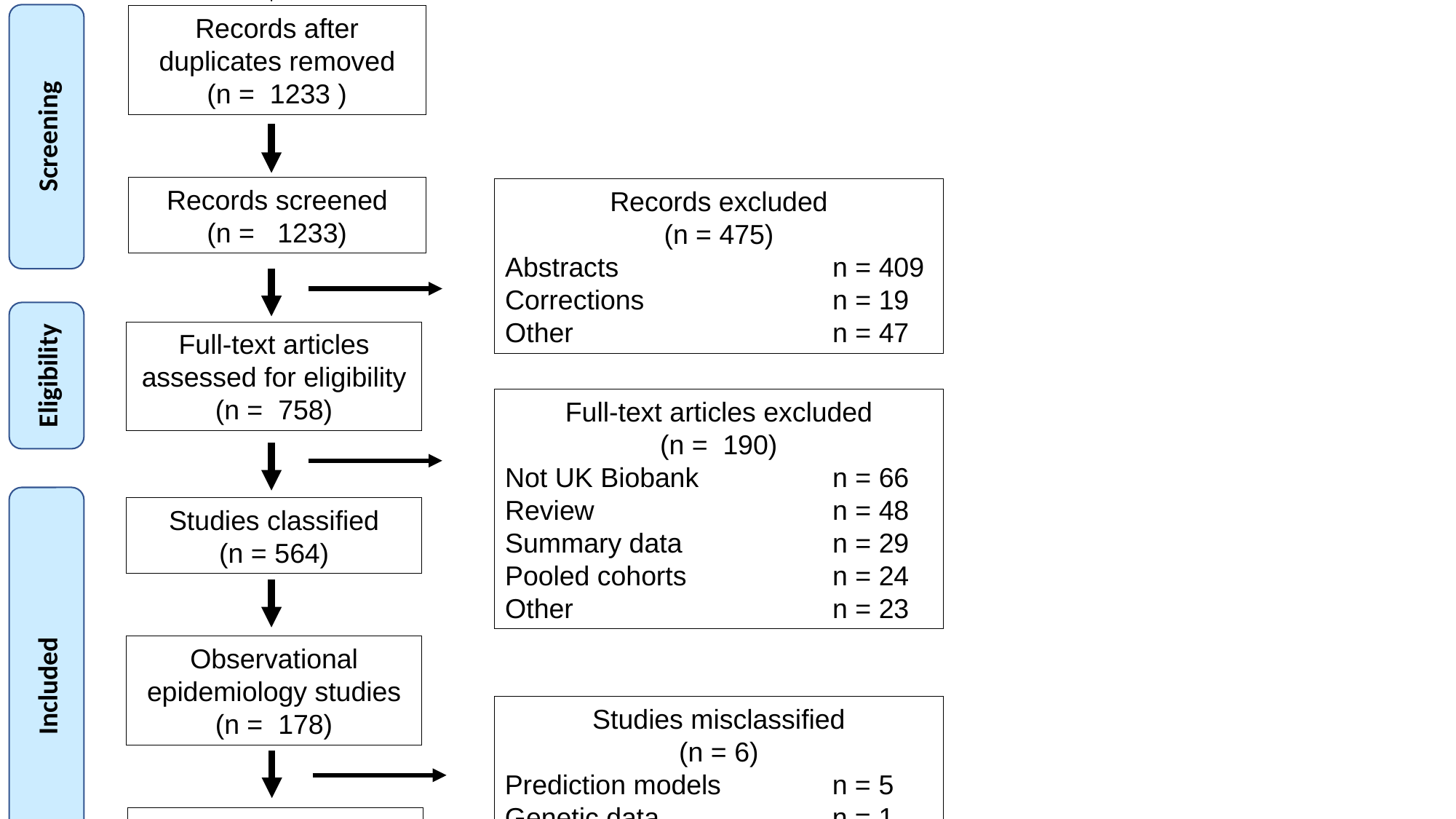

Check the 12 maybes in the endnote file for the screened full texts – they need classifying AND update excluded from observational studies if there are more prediction models etc to be excluded
Records identified via databases
(n =  2480 )
Identification
Records after duplicates removed
(n =  1233 )
Screening
Records screened
(n =   1233)
Records excluded
(n = 475)
Abstracts		n = 409
Corrections		n = 19
Other			n = 47
Full-text articles assessed for eligibility
(n =  758)
Eligibility
Full-text articles excluded
(n =  190)
Not UK Biobank		n = 66
Review 			n = 48
Summary data		n = 29
Pooled cohorts		n = 24
Other 			n = 23
Studies classified
(n = 564)
Observational epidemiology studies
(n =  178)
Included
Studies misclassified
(n = 6)
Prediction models		n = 5
Genetic data		n = 1
Random sample
(n =  90)